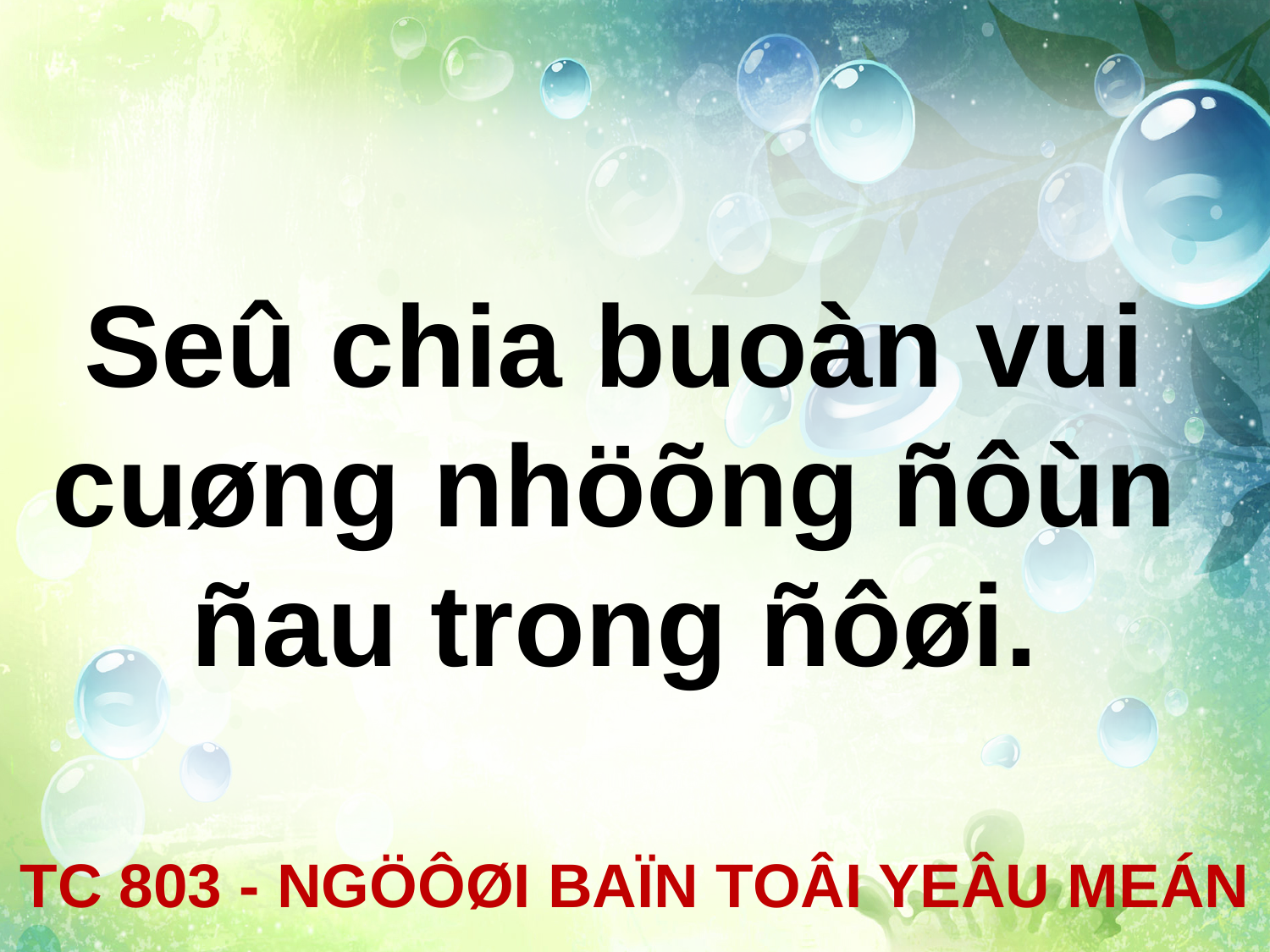

Seû chia buoàn vui
cuøng nhöõng ñôùn
ñau trong ñôøi.
TC 803 - NGÖÔØI BAÏN TOÂI YEÂU MEÁN